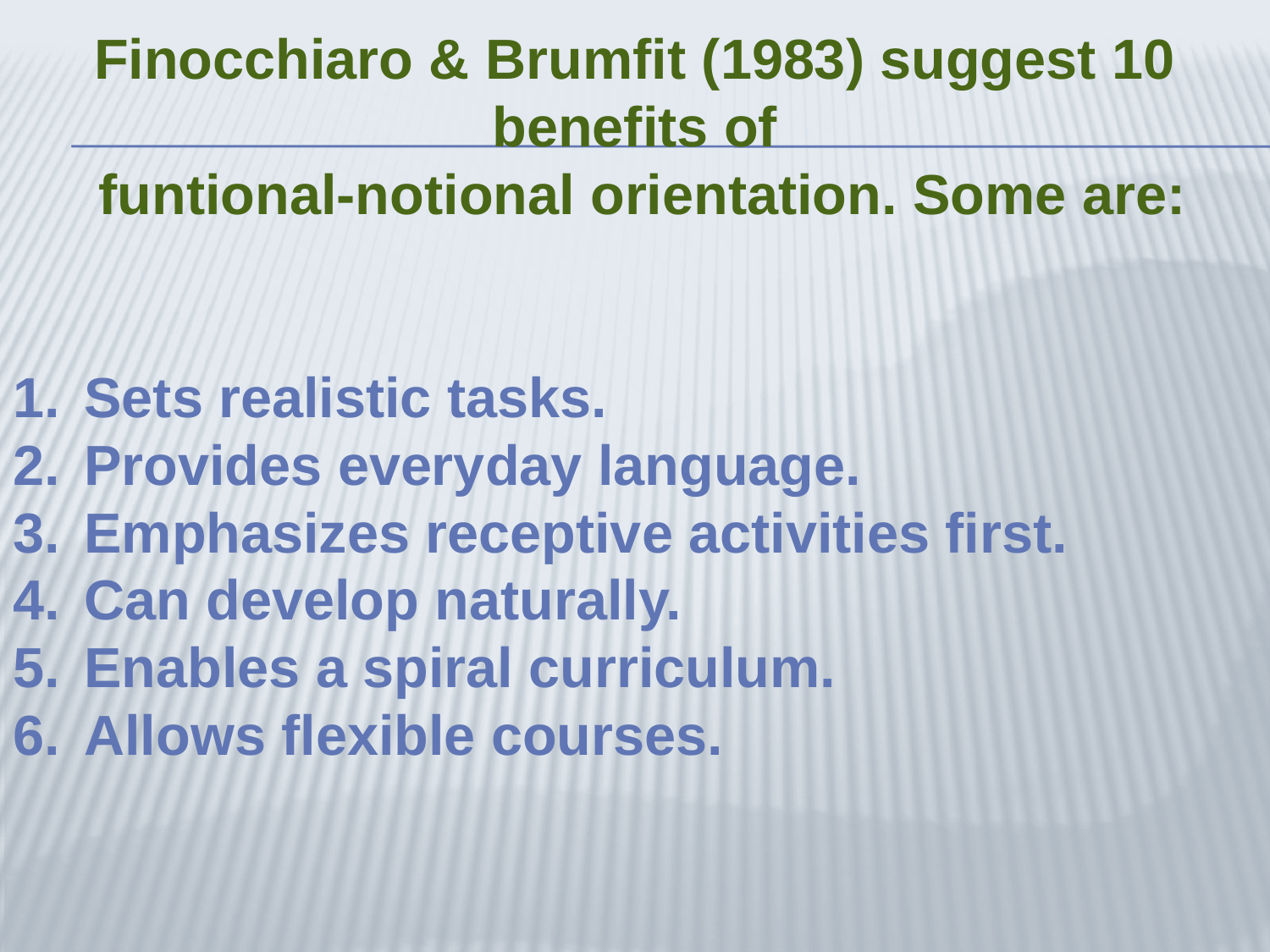

Finocchiaro & Brumfit (1983) suggest 10 benefits of
 funtional-notional orientation. Some are:

Sets realistic tasks.
Provides everyday language.
Emphasizes receptive activities first.
Can develop naturally.
Enables a spiral curriculum.
Allows flexible courses.